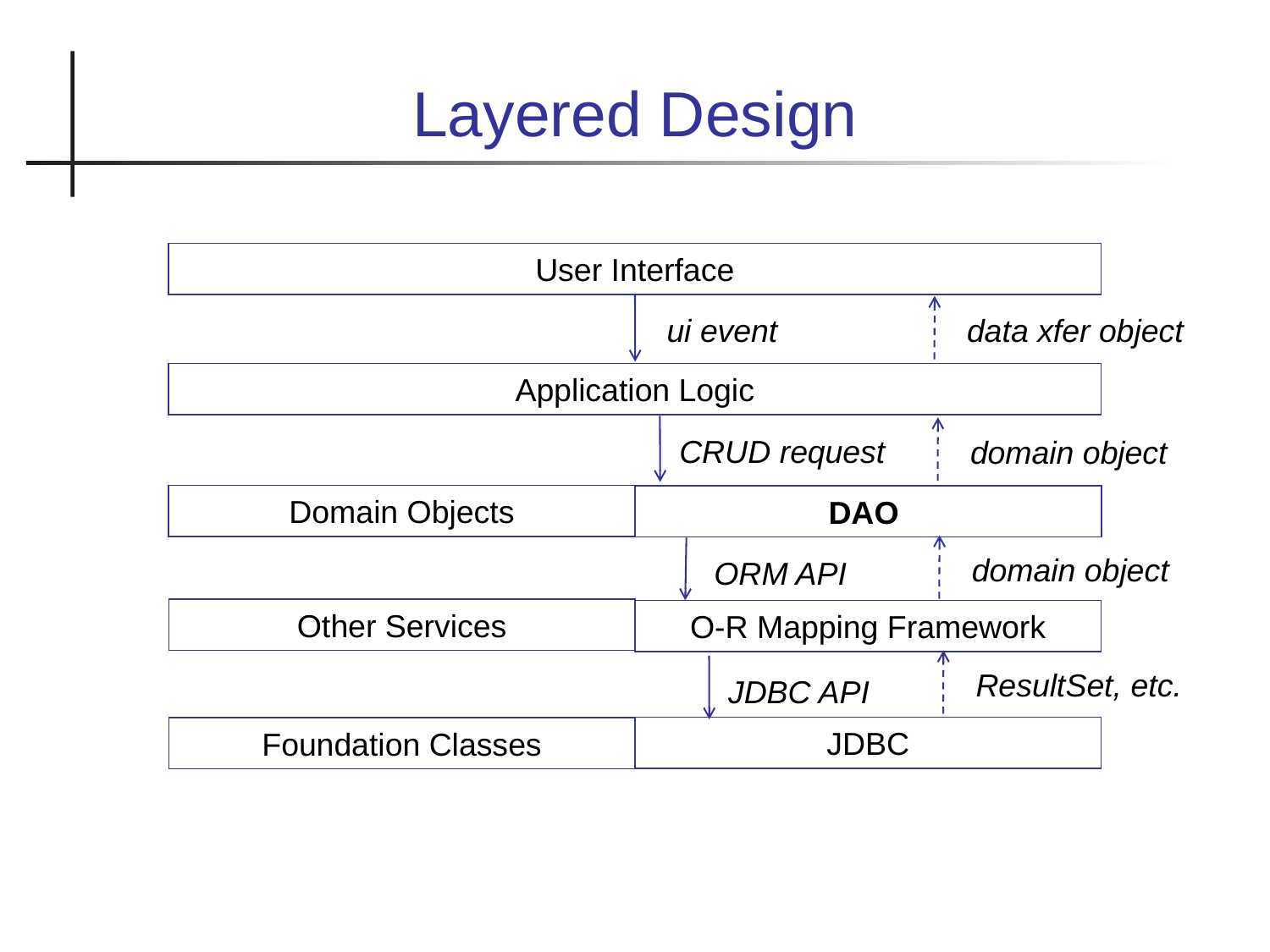

Layered Design
User Interface

data xfer object
ui event
Application Logic

CRUD request
domain object
Domain Objects
DAO

domain object
ORM API
Other Services
O-R Mapping Framework

ResultSet, etc.
JDBC API
JDBC
Foundation Classes